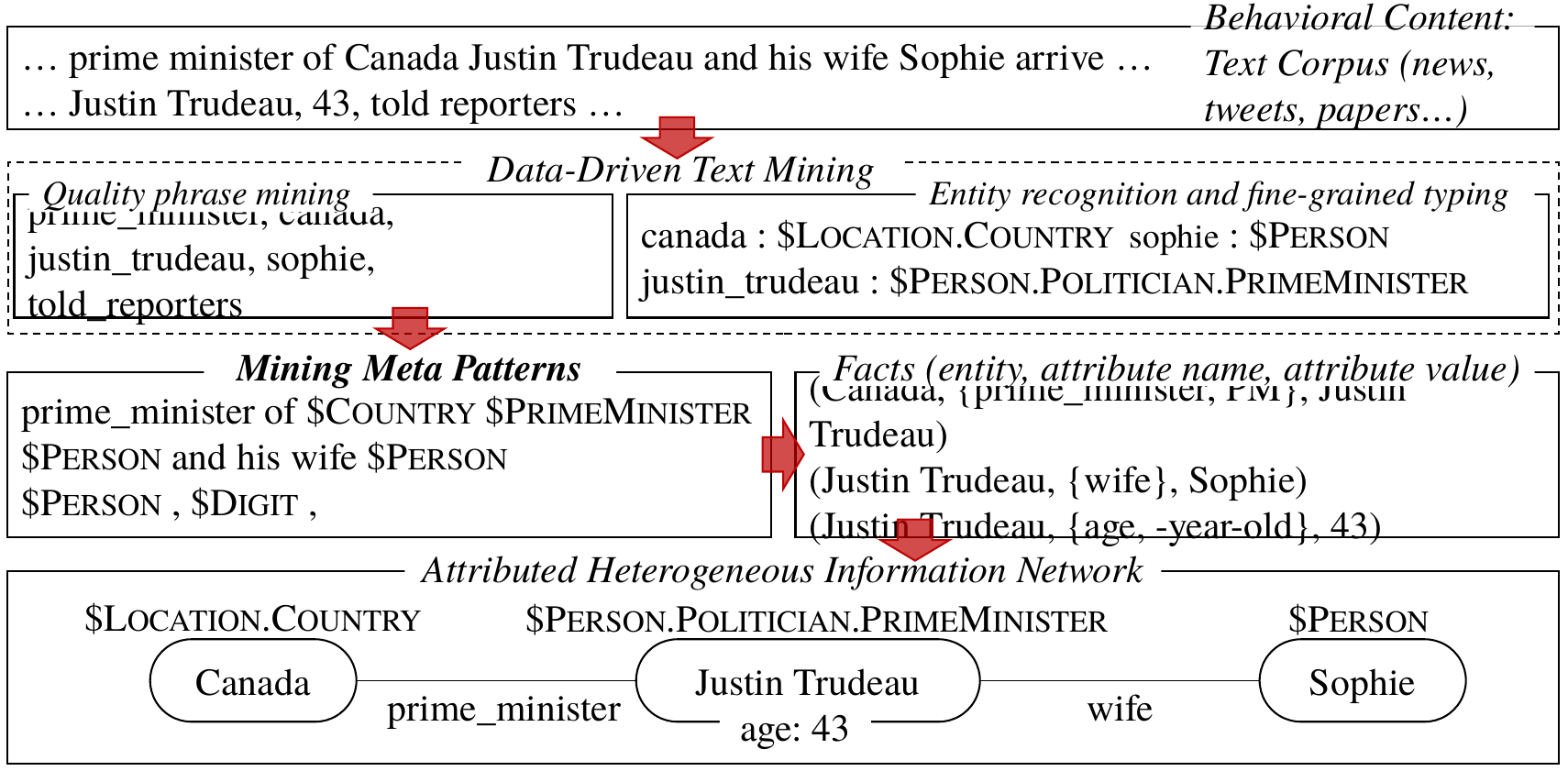

Behavioral Content: Text Corpus (news, tweets, papers…)
… prime minister of Canada Justin Trudeau and his wife Sophie arrive …
… Justin Trudeau, 43, told reporters …

Data-Driven Text Mining

Quality phrase mining
Entity recognition and fine-grained typing
prime_minister, canada, justin_trudeau, sophie, told_reporters
canada : $LOCATION.COUNTRY  sophie : $PERSON
justin_trudeau : $PERSON.POLITICIAN.PRIMEMINISTER

Facts (entity, attribute name, attribute value)
Mining Meta Patterns
(Canada, {prime_minister, PM}, Justin Trudeau)
(Justin Trudeau, {wife}, Sophie)
(Justin Trudeau, {age, -year-old}, 43)
prime_minister of $COUNTRY $PRIMEMINISTER
$PERSON and his wife $PERSON
$PERSON , $DIGIT ,

Attributed Heterogeneous Information Network

$LOCATION.COUNTRY
$PERSON.POLITICIAN.PRIMEMINISTER
$PERSON
Canada
Justin Trudeau
Sophie
prime_minister
wife
age: 43